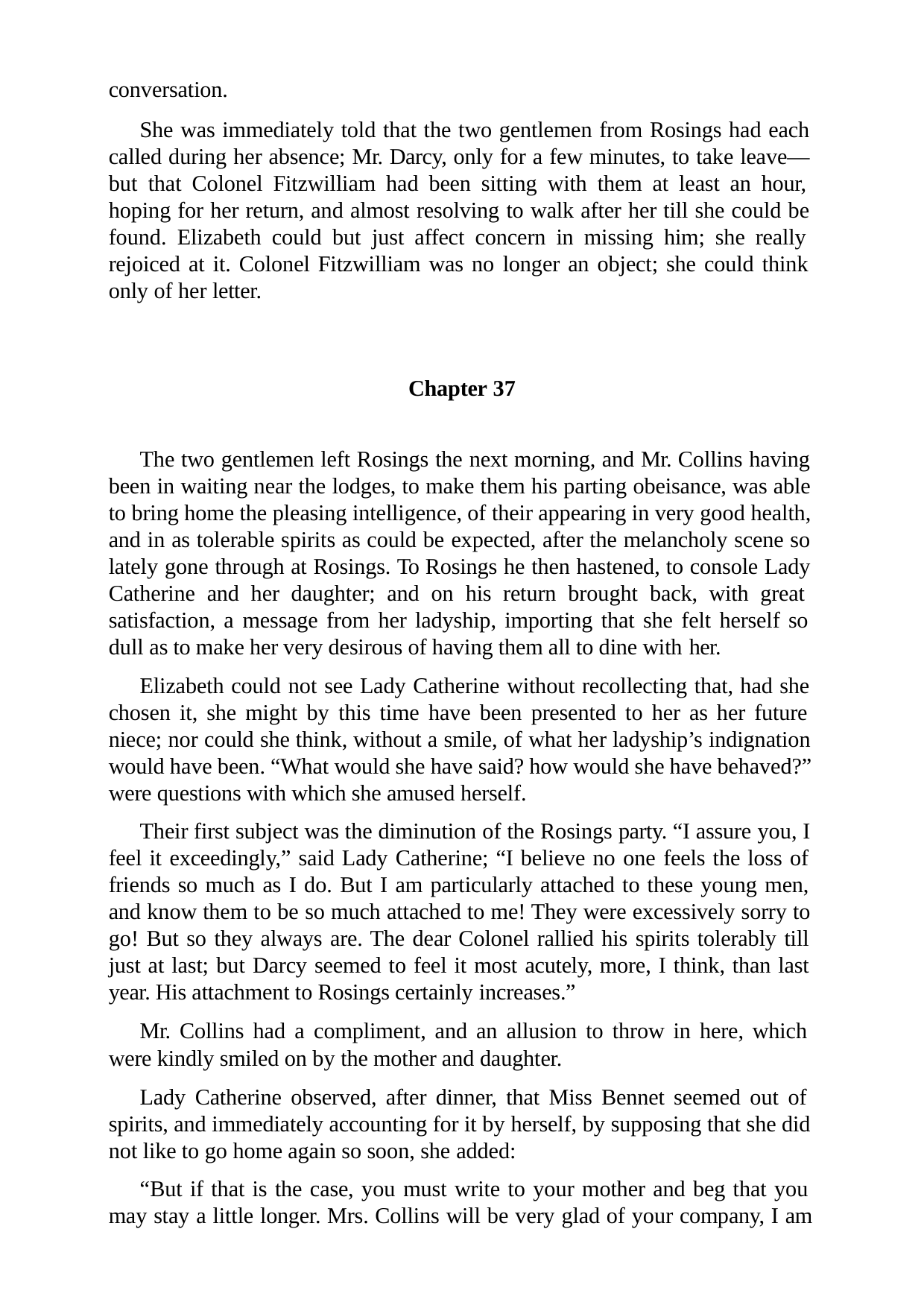

conversation.
She was immediately told that the two gentlemen from Rosings had each  called during her absence; Mr. Darcy, only for a few minutes, to take leave—  but that Colonel Fitzwilliam had been sitting with them at least an hour,  hoping for her return, and almost resolving to walk after her till she could be  found. Elizabeth could but just affect concern in missing him; she really  rejoiced at it. Colonel Fitzwilliam was no longer an object; she could think  only of her letter.
Chapter 37

The two gentlemen left Rosings the next morning, and Mr. Collins having  been in waiting near the lodges, to make them his parting obeisance, was able  to bring home the pleasing intelligence, of their appearing in very good health,  and in as tolerable spirits as could be expected, after the melancholy scene so  lately gone through at Rosings. To Rosings he then hastened, to console Lady  Catherine and her daughter; and on his return brought back, with great  satisfaction, a message from her ladyship, importing that she felt herself so  dull as to make her very desirous of having them all to dine with her.
Elizabeth could not see Lady Catherine without recollecting that, had she  chosen it, she might by this time have been presented to her as her future  niece; nor could she think, without a smile, of what her ladyship’s indignation  would have been. “What would she have said? how would she have behaved?”  were questions with which she amused herself.
Their first subject was the diminution of the Rosings party. “I assure you, I  feel it exceedingly,” said Lady Catherine; “I believe no one feels the loss of  friends so much as I do. But I am particularly attached to these young men,  and know them to be so much attached to me! They were excessively sorry to  go! But so they always are. The dear Colonel rallied his spirits tolerably till  just at last; but Darcy seemed to feel it most acutely, more, I think, than last  year. His attachment to Rosings certainly increases.”
Mr. Collins had a compliment, and an allusion to throw in here, which  were kindly smiled on by the mother and daughter.
Lady Catherine observed, after dinner, that Miss Bennet seemed out of  spirits, and immediately accounting for it by herself, by supposing that she did  not like to go home again so soon, she added:
“But if that is the case, you must write to your mother and beg that you  may stay a little longer. Mrs. Collins will be very glad of your company, I am